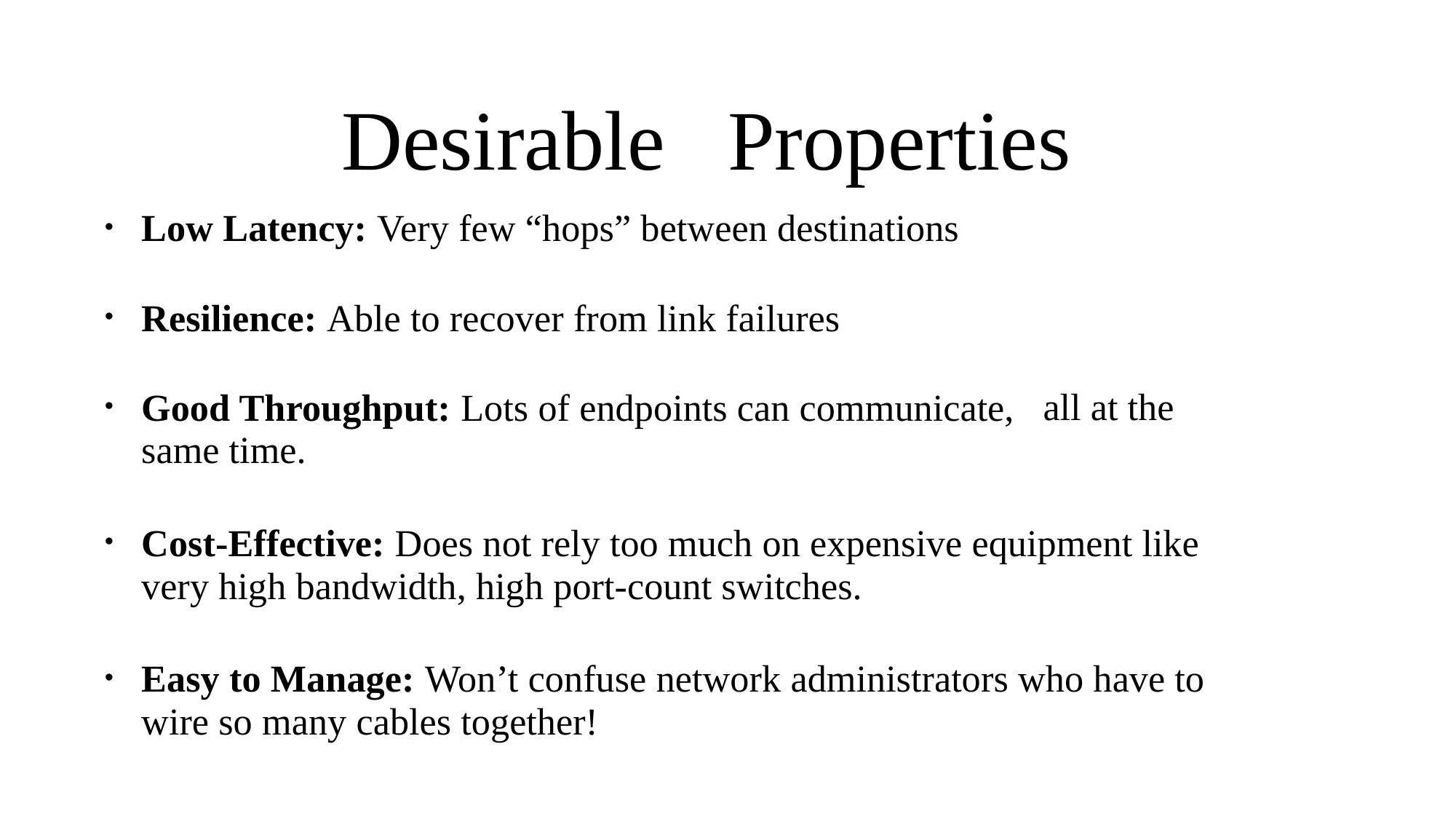

Desirable
Properties
Low Latency: Very few “hops” between destinations
•
Resilience: Able to recover from link failures
•
Good Throughput: Lots of endpoints can communicate,
same time.
all at the
•
Cost-Effective: Does not rely too much on expensive equipment like
very high bandwidth, high port-count switches.
•
Easy to Manage: Won’t confuse network administrators who have to
wire so many cables together!
•